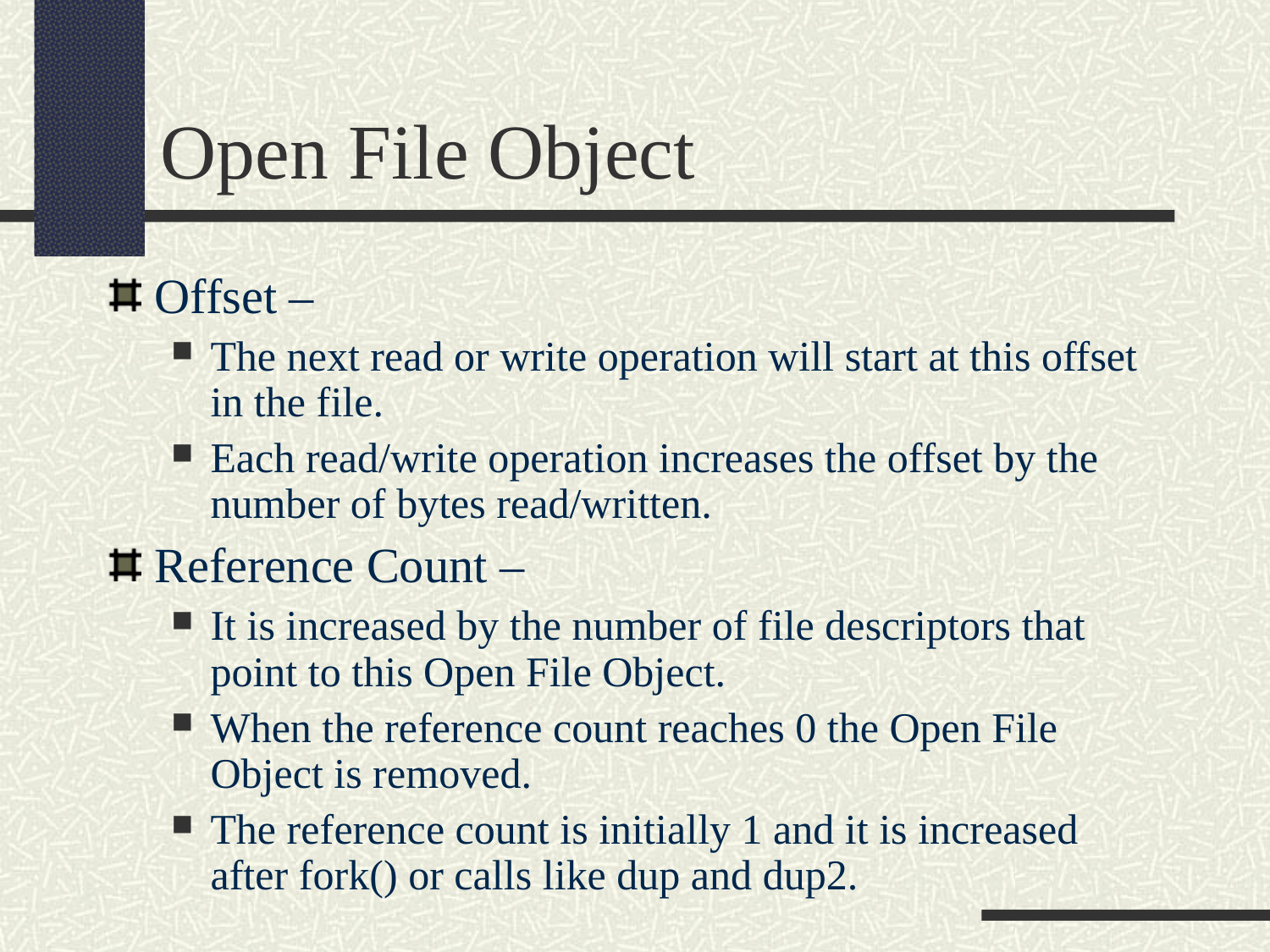

Open File Object
Offset –
The next read or write operation will start at this offset in the file.
Each read/write operation increases the offset by the number of bytes read/written.
Reference Count –
It is increased by the number of file descriptors that point to this Open File Object.
When the reference count reaches 0 the Open File Object is removed.
The reference count is initially 1 and it is increased after fork() or calls like dup and dup2.